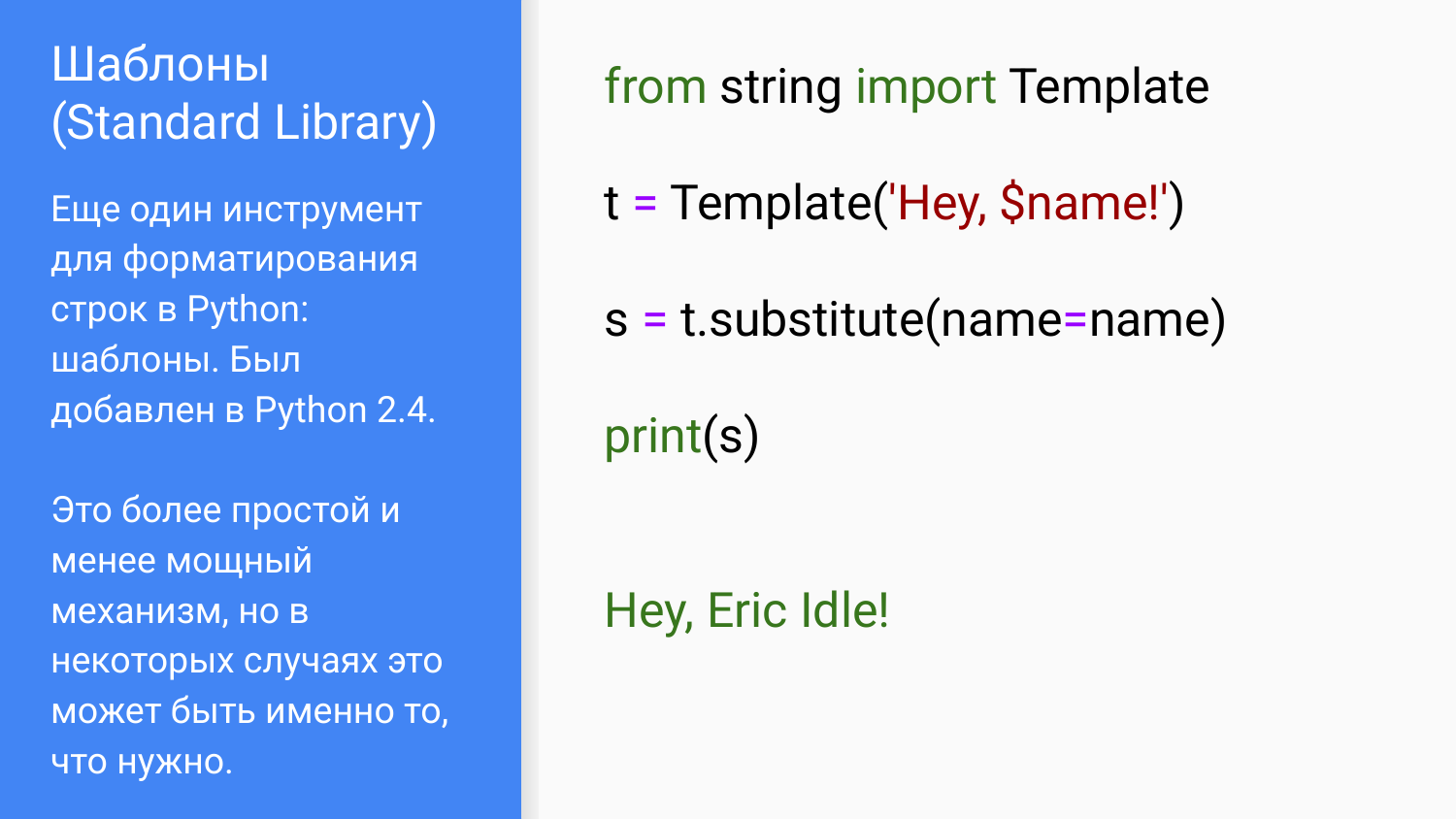

# Шаблоны (Standard Library)
from string import Template

t = Template('Hey, $name!')

s = t.substitute(name=name)

print(s)

Hey, Eric Idle!
Еще один инструмент для форматирования строк в Python: шаблоны. Был добавлен в Python 2.4.
Это более простой и менее мощный механизм, но в некоторых случаях это может быть именно то, что нужно.